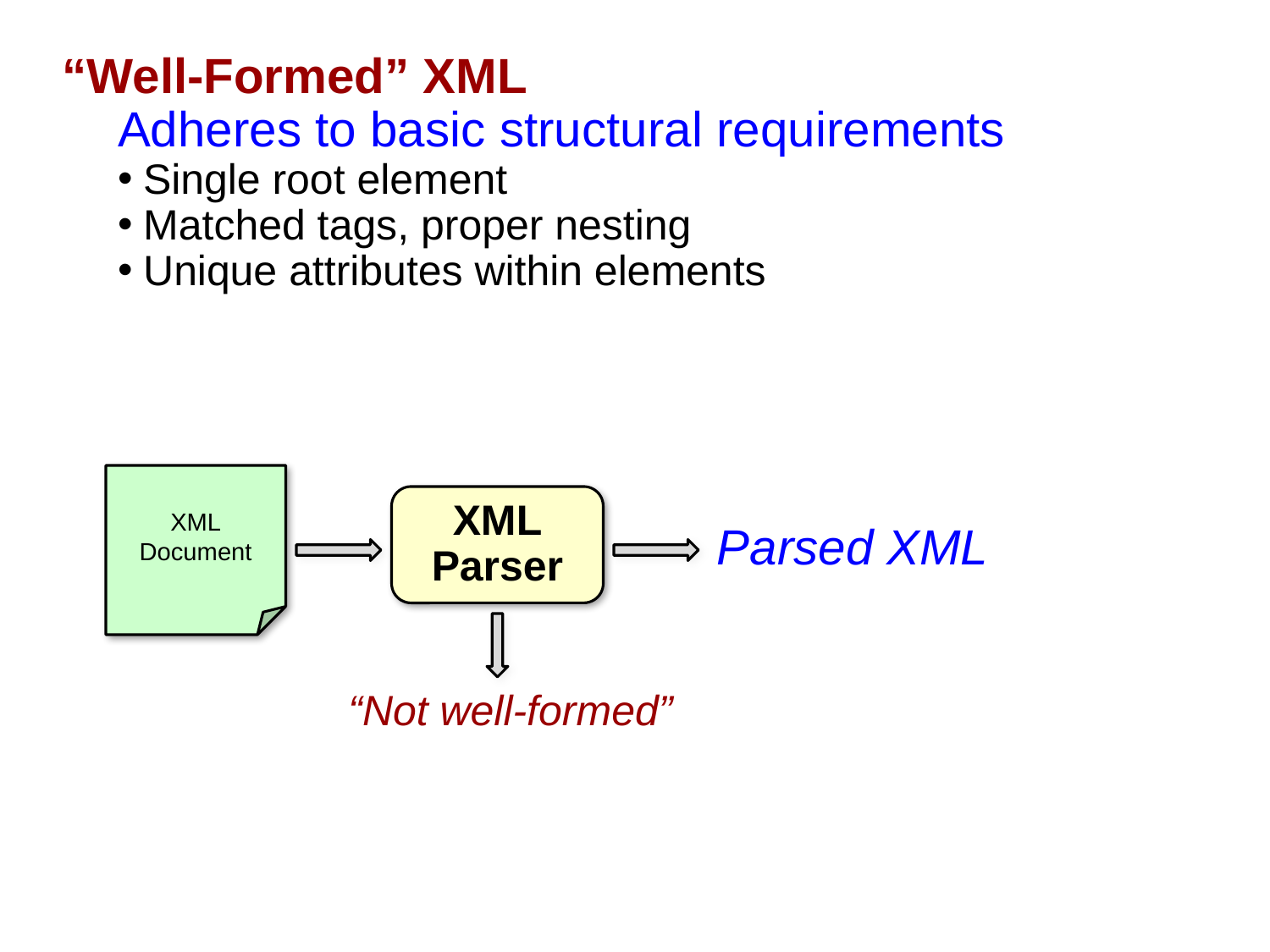

“Well-Formed” XML
Adheres to basic structural requirements
Single root element
Matched tags, proper nesting
Unique attributes within elements
XML
Document
XML
Parser
Parsed XML

“Not well-formed”